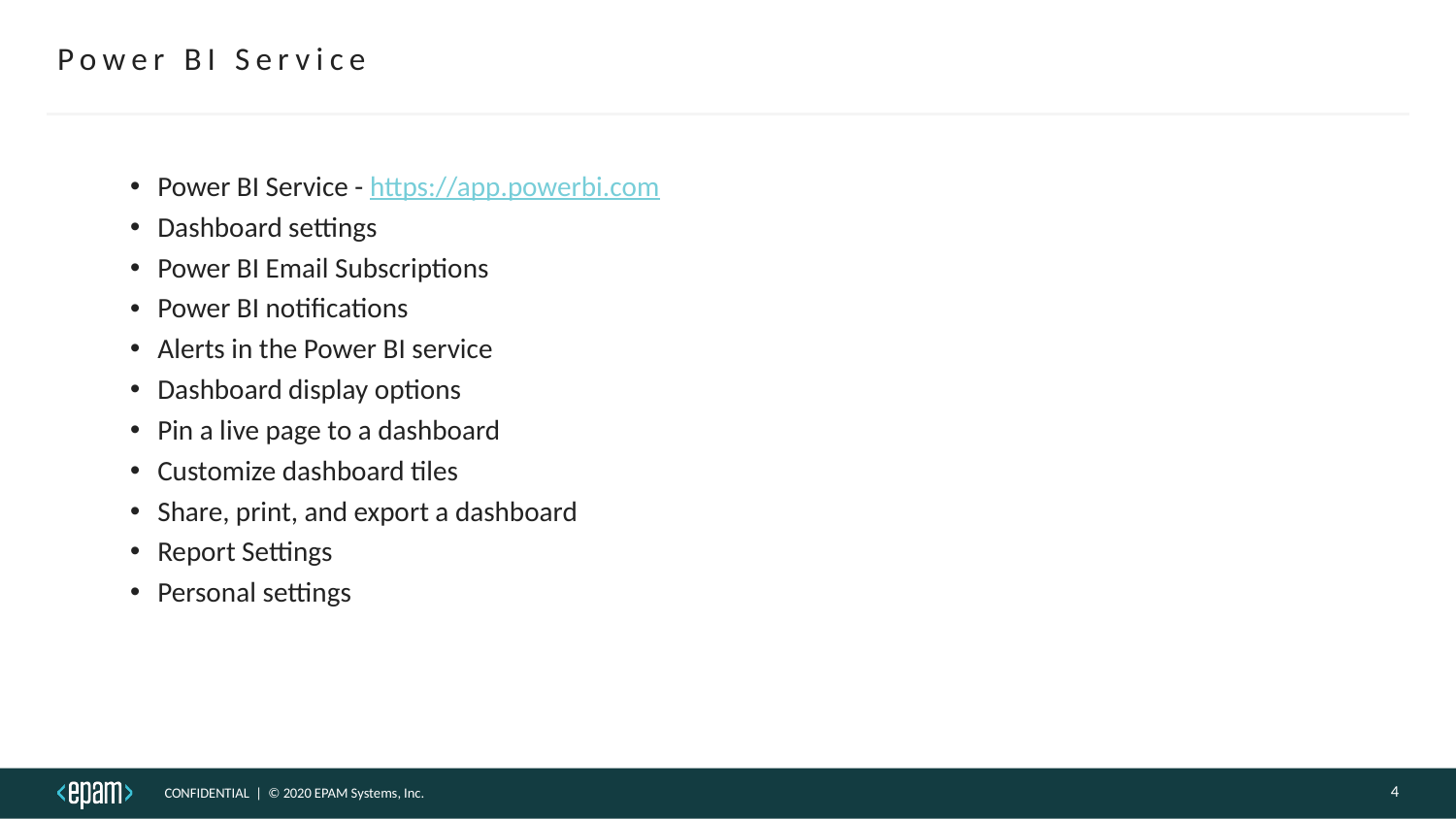

# Power BI Service

Power BI Service - https://app.powerbi.com
Dashboard settings
Power BI Email Subscriptions
Power BI notifications
Alerts in the Power BI service
Dashboard display options
Pin a live page to a dashboard
Customize dashboard tiles
Share, print, and export a dashboard
Report Settings
Personal settings

4